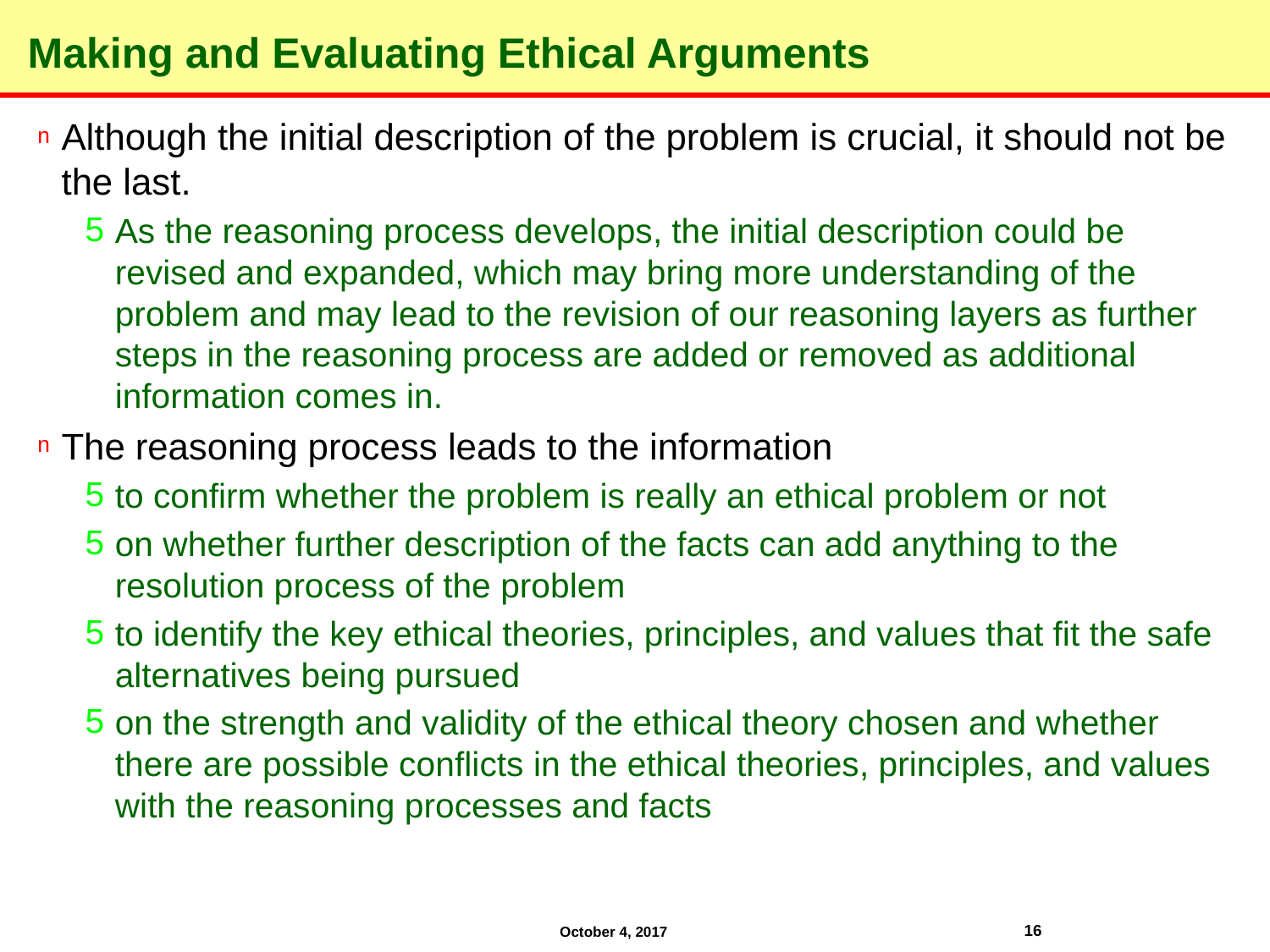

# Making and Evaluating Ethical Arguments
Although the initial description of the problem is crucial, it should not be the last.
As the reasoning process develops, the initial description could be revised and expanded, which may bring more understanding of the problem and may lead to the revision of our reasoning layers as further steps in the reasoning process are added or removed as additional information comes in.
The reasoning process leads to the information
to confirm whether the problem is really an ethical problem or not
on whether further description of the facts can add anything to the resolution process of the problem
to identify the key ethical theories, principles, and values that ﬁt the safe alternatives being pursued
on the strength and validity of the ethical theory chosen and whether there are possible conﬂicts in the ethical theories, principles, and values with the reasoning processes and facts